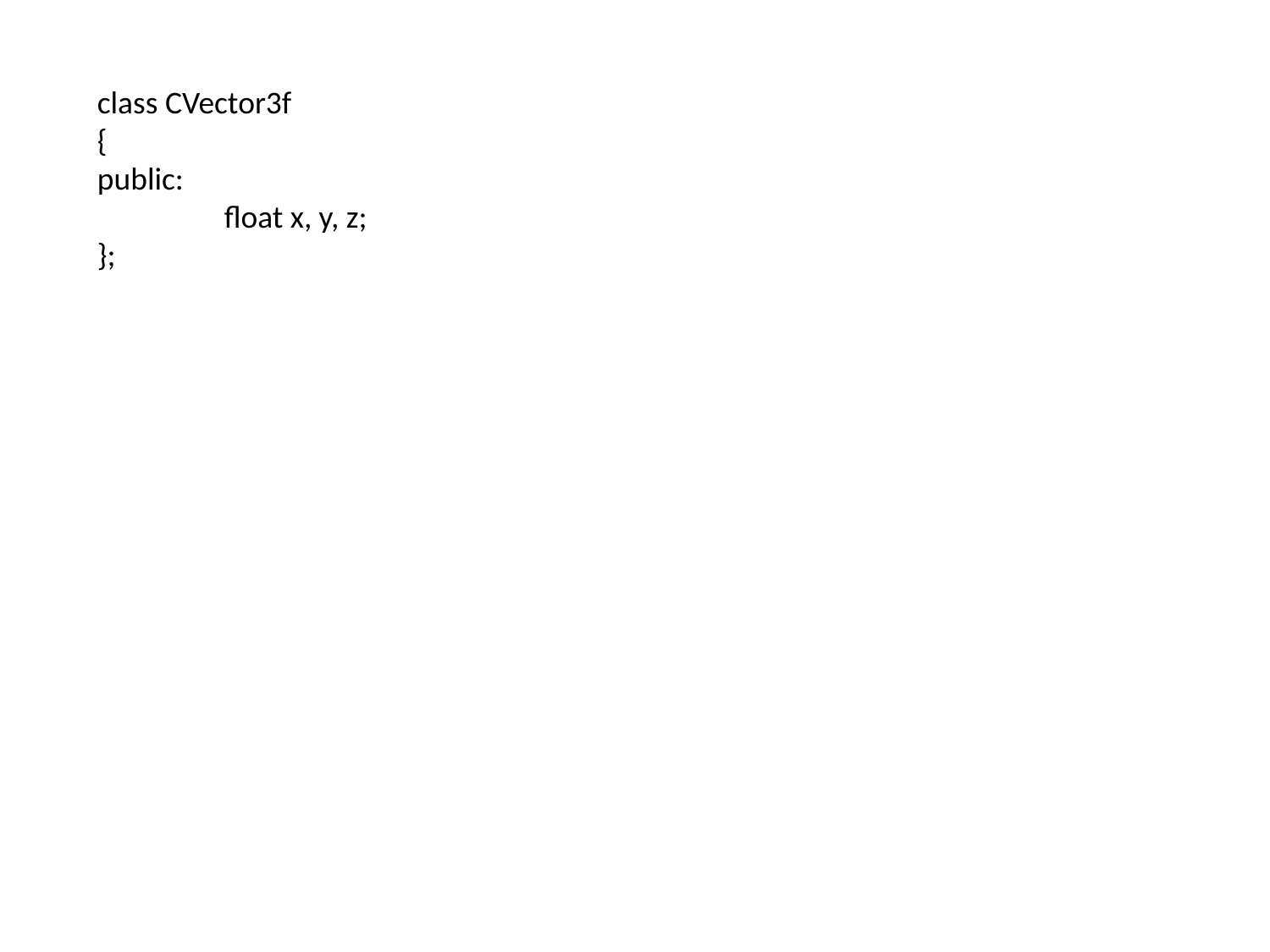

class CVector3f
{
public:
	float x, y, z;
};